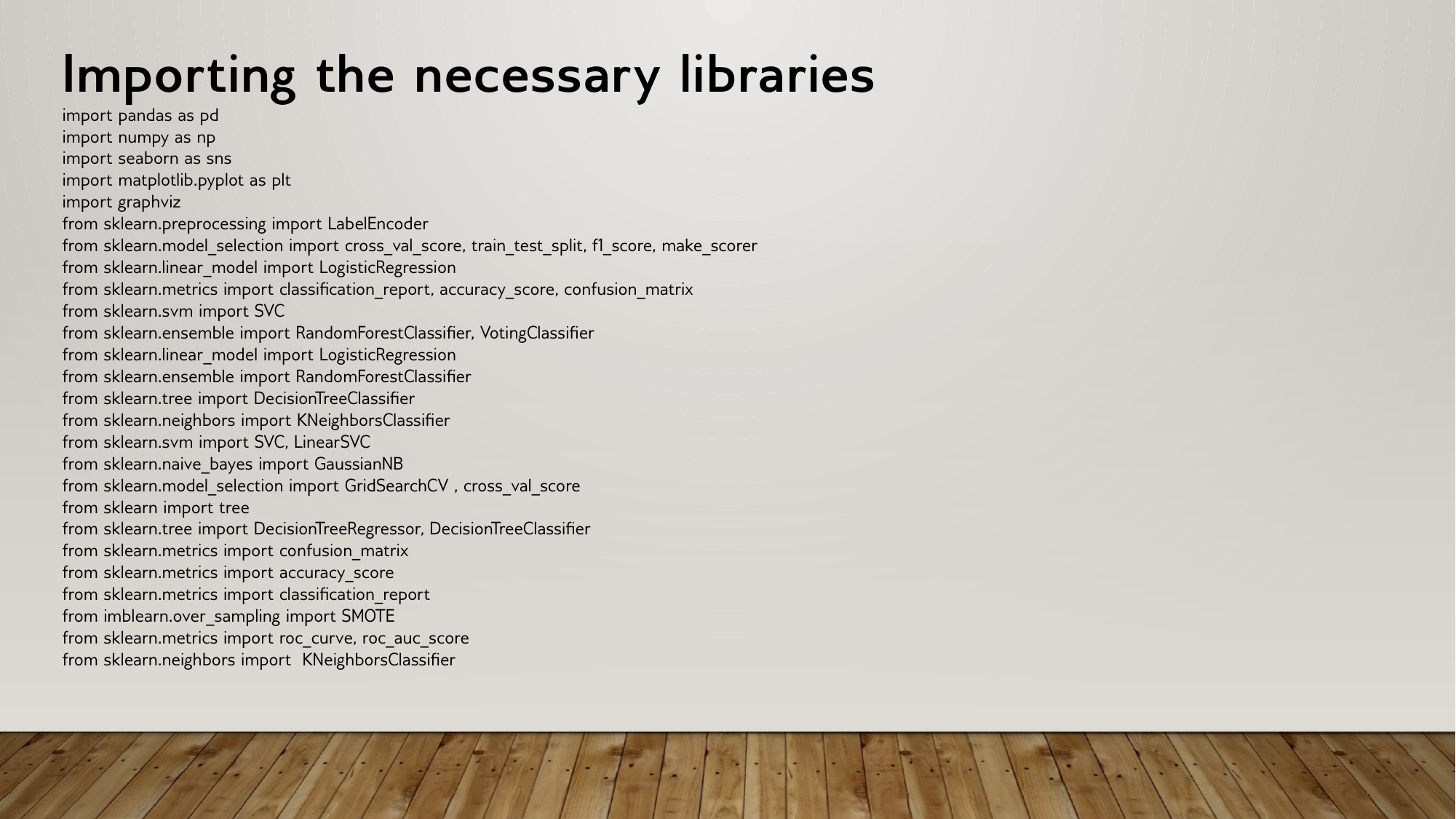

Importing the necessary libraries
import pandas as pd
import numpy as np
import seaborn as sns
import matplotlib.pyplot as plt
import graphviz
from sklearn.preprocessing import LabelEncoder
from sklearn.model_selection import cross_val_score, train_test_split, f1_score, make_scorer
from sklearn.linear_model import LogisticRegression
from sklearn.metrics import classification_report, accuracy_score, confusion_matrix
from sklearn.svm import SVC
from sklearn.ensemble import RandomForestClassifier, VotingClassifier
from sklearn.linear_model import LogisticRegression
from sklearn.ensemble import RandomForestClassifier
from sklearn.tree import DecisionTreeClassifier
from sklearn.neighbors import KNeighborsClassifier
from sklearn.svm import SVC, LinearSVC
from sklearn.naive_bayes import GaussianNB
from sklearn.model_selection import GridSearchCV , cross_val_score
from sklearn import tree
from sklearn.tree import DecisionTreeRegressor, DecisionTreeClassifier
from sklearn.metrics import confusion_matrix
from sklearn.metrics import accuracy_score
from sklearn.metrics import classification_report
from imblearn.over_sampling import SMOTE
from sklearn.metrics import roc_curve, roc_auc_score
from sklearn.neighbors import  KNeighborsClassifier